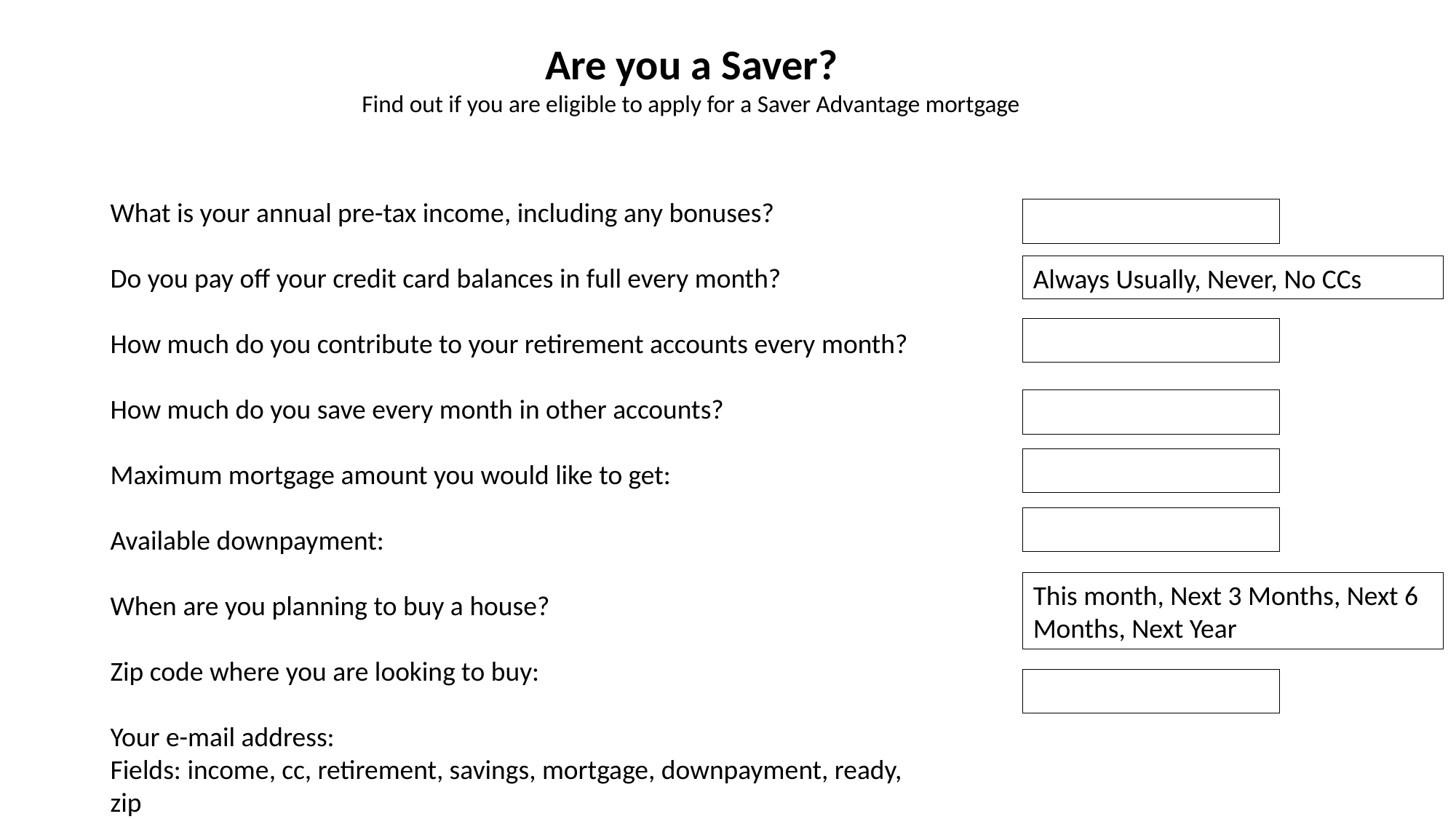

Are you a Saver?
Find out if you are eligible to apply for a Saver Advantage mortgage
What is your annual pre-tax income, including any bonuses?

Do you pay off your credit card balances in full every month?

How much do you contribute to your retirement accounts every month?

How much do you save every month in other accounts?

Maximum mortgage amount you would like to get:

Available downpayment:

When are you planning to buy a house?

Zip code where you are looking to buy:

Your e-mail address:
Fields: income, cc, retirement, savings, mortgage, downpayment, ready, zip

Always Usually, Never, No CCs

This month, Next 3 Months, Next 6 Months, Next Year